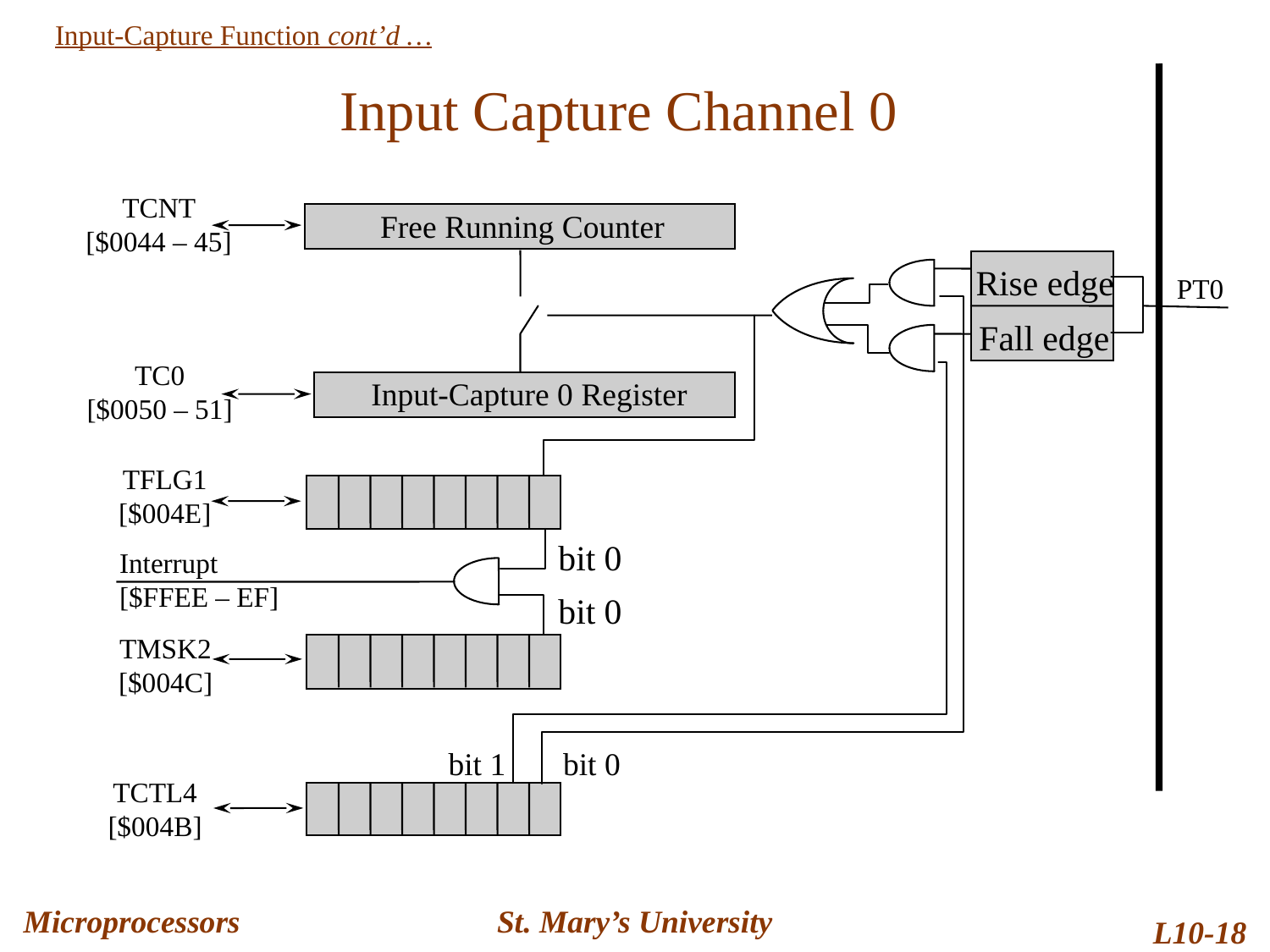

Input-Capture Function cont’d …

Input Capture Channel 0
TCNT
[$0044 – 45]
Free Running Counter

Rise edge

PT0

Fall edge

TC0
[$0050 – 51]

Input-Capture 0 Register

TFLG1
[$004E]

bit 0
Interrupt
[$FFEE – EF]

bit 0

TMSK2
[$004C]

bit 1
bit 0
TCTL4
[$004B]

Microprocessors
St. Mary’s University
L10-18